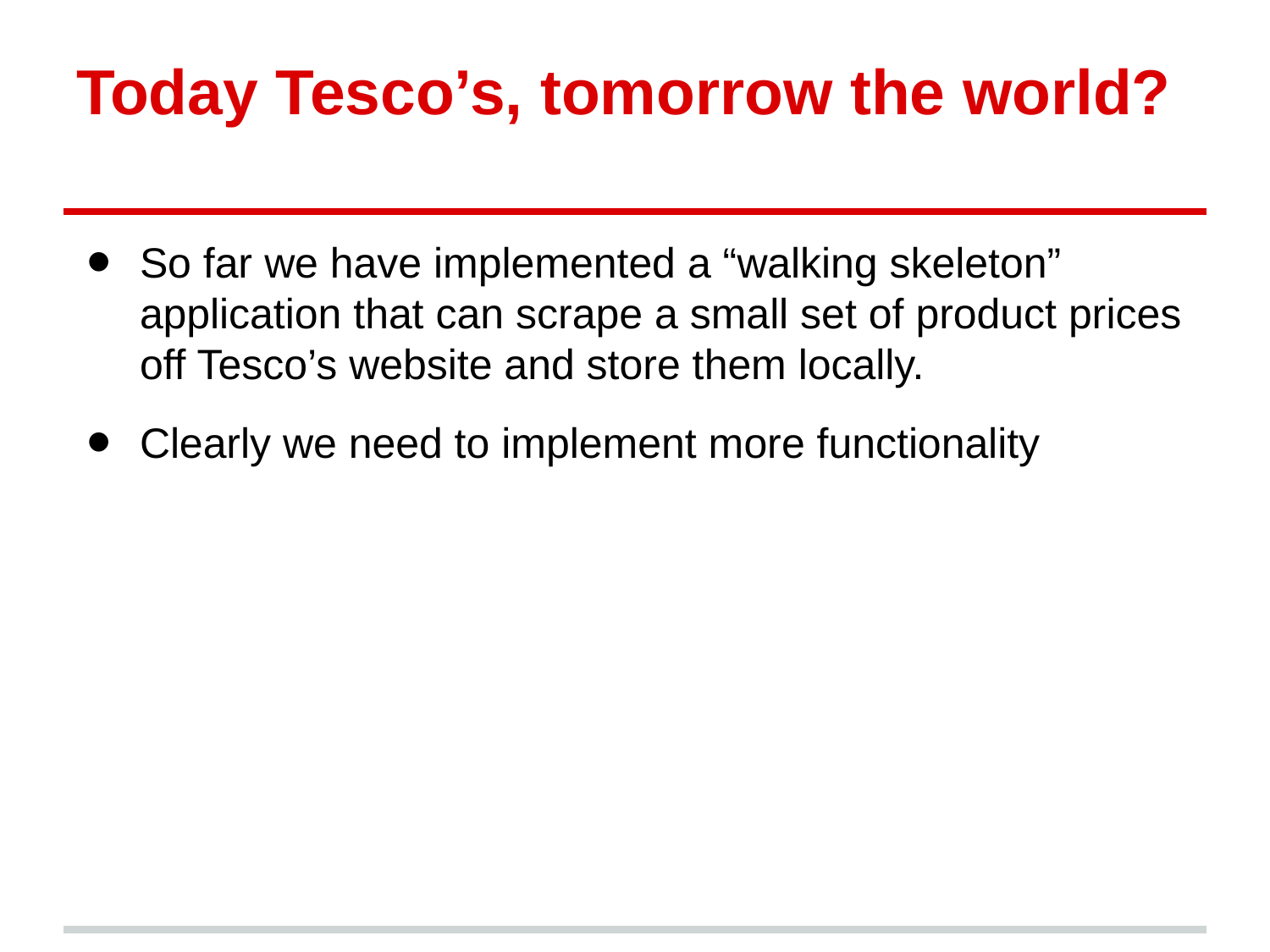

# Today Tesco’s, tomorrow the world?
So far we have implemented a “walking skeleton” application that can scrape a small set of product prices off Tesco’s website and store them locally.
Clearly we need to implement more functionality